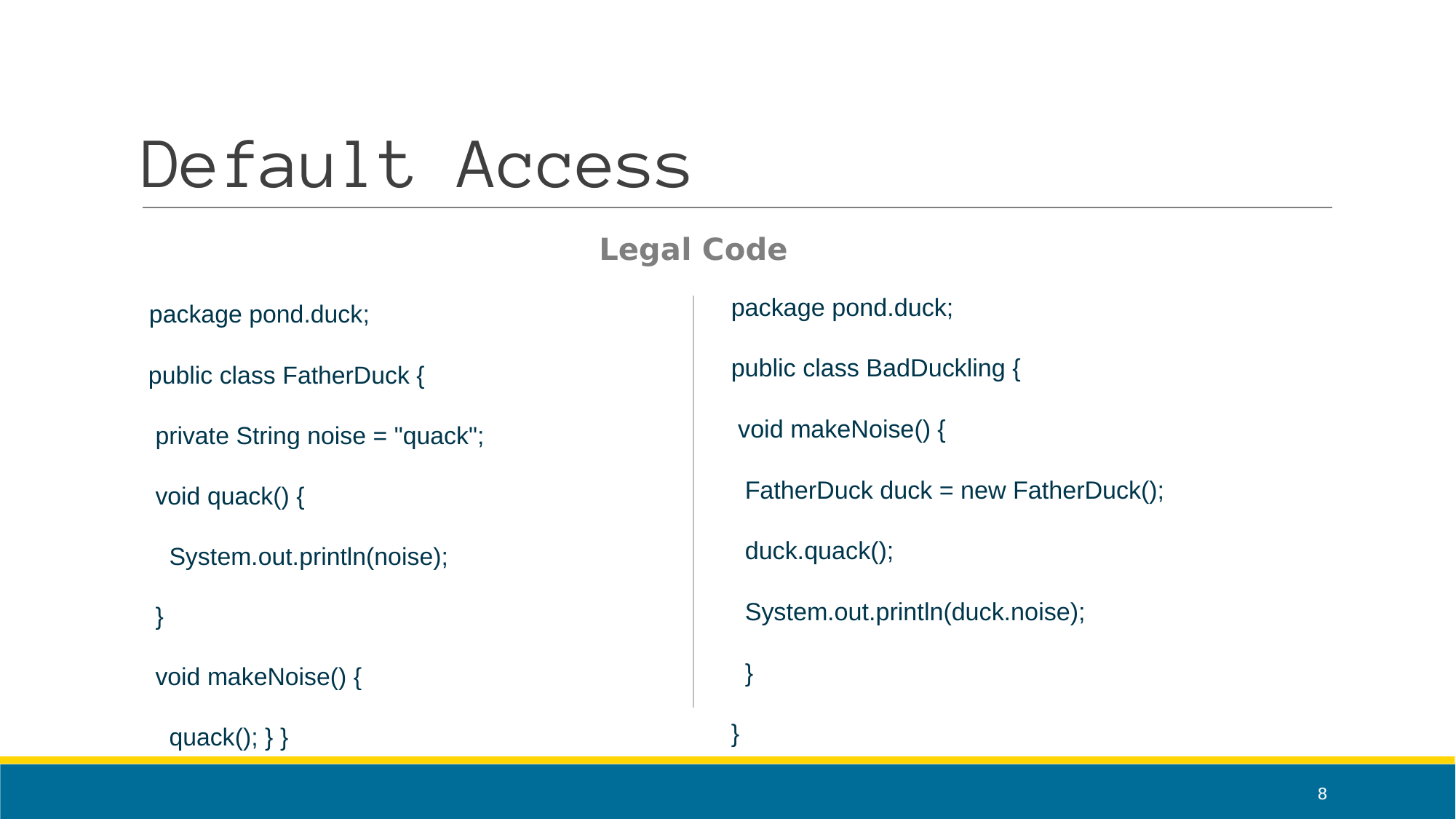

# Default Access
Legal Code
package pond.duck;
public class BadDuckling {
 void makeNoise() {
  FatherDuck duck = new FatherDuck();
  duck.quack();
  System.out.println(duck.noise);
  }
}

 package pond.duck;
 public class FatherDuck {
  private String noise = "quack";
  void quack() {
    System.out.println(noise);
  }
  void makeNoise() {
    quack(); } }

8